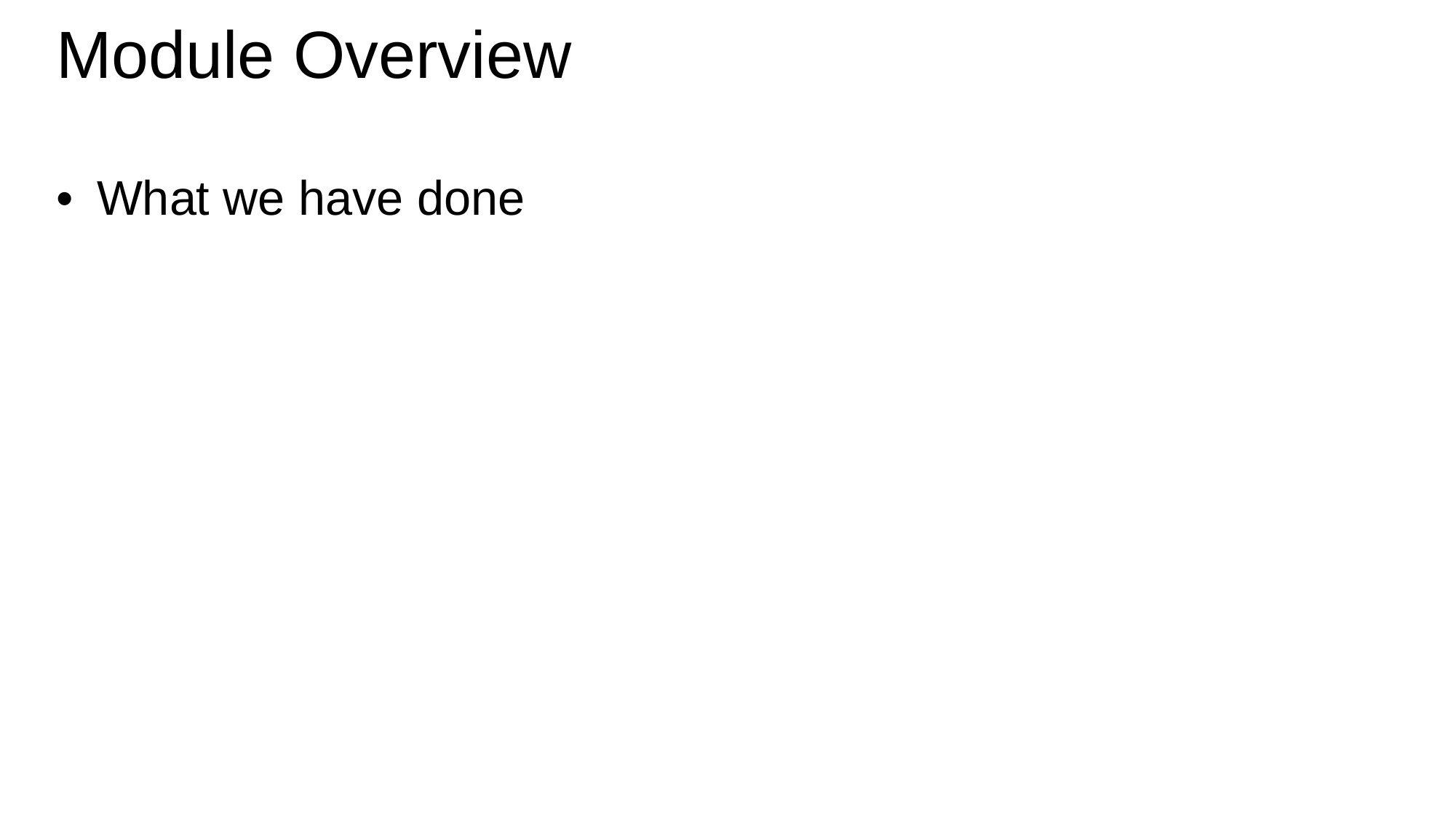

# Module Overview
What we have done